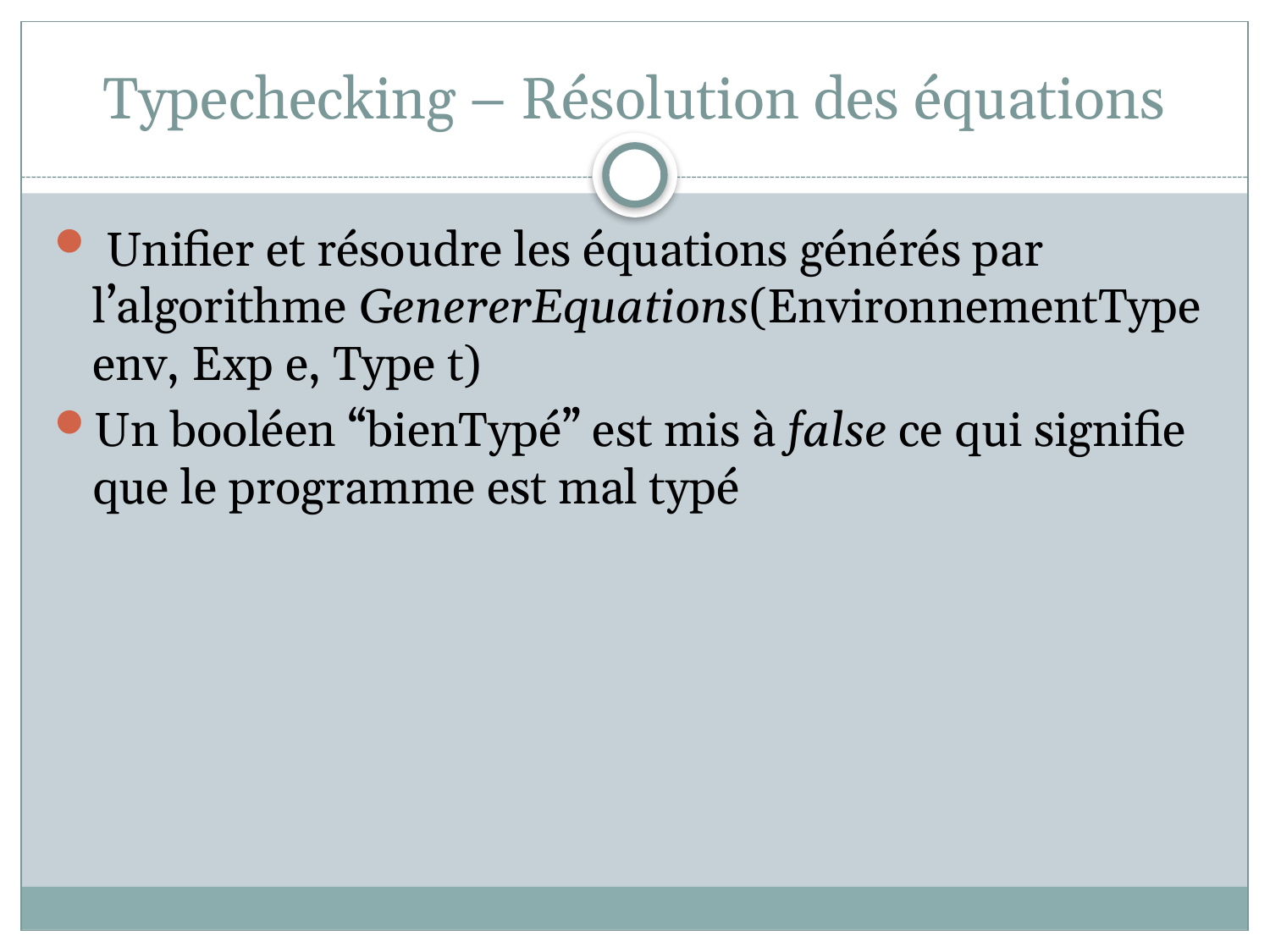

# Typechecking – Résolution des équations
 Unifier et résoudre les équations générés par l’algorithme GenererEquations(EnvironnementType env, Exp e, Type t)
Un booléen “bienTypé” est mis à false ce qui signifie que le programme est mal typé